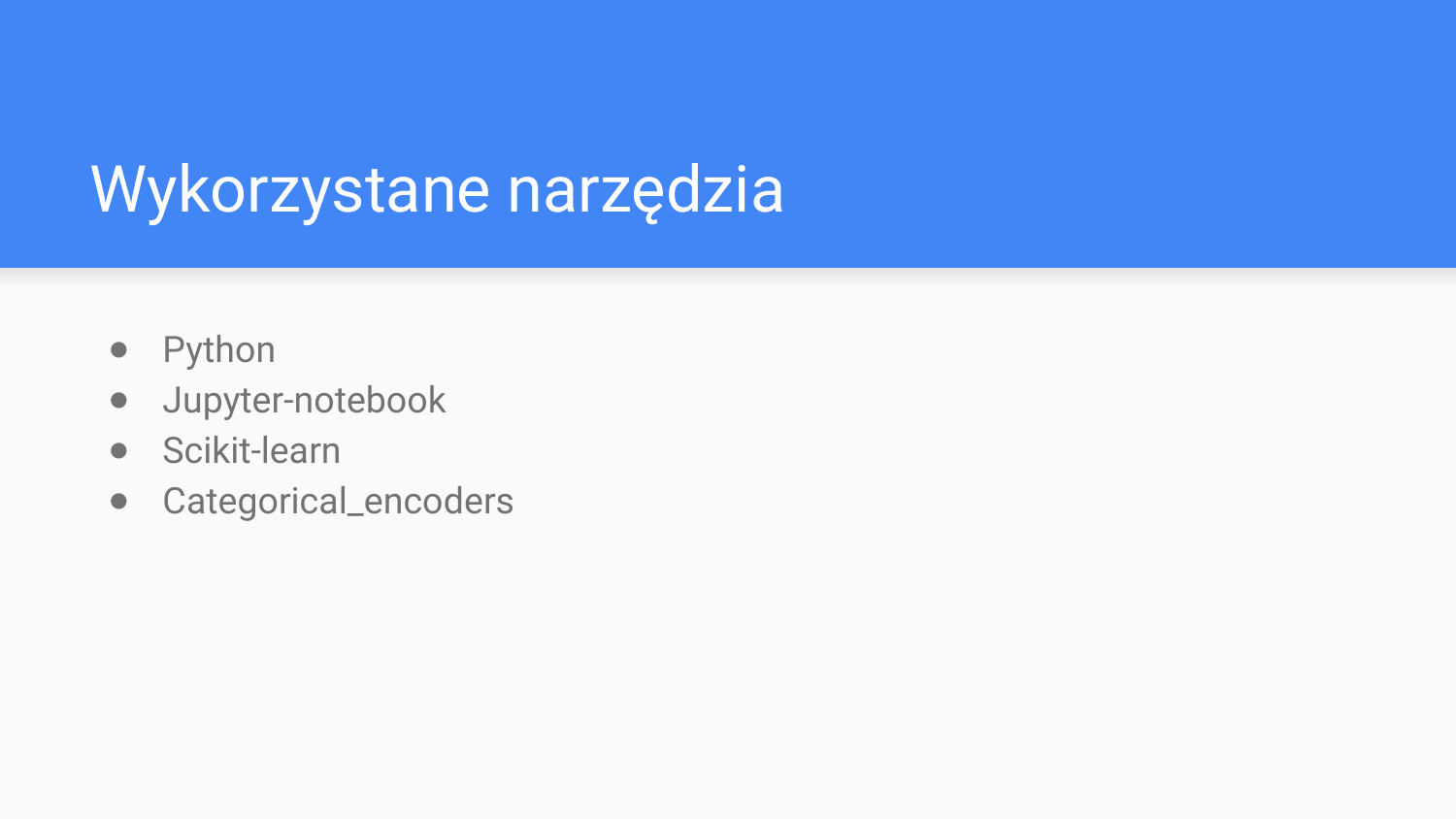

# Wykorzystane narzędzia
Python
Jupyter-notebook
Scikit-learn
Categorical_encoders